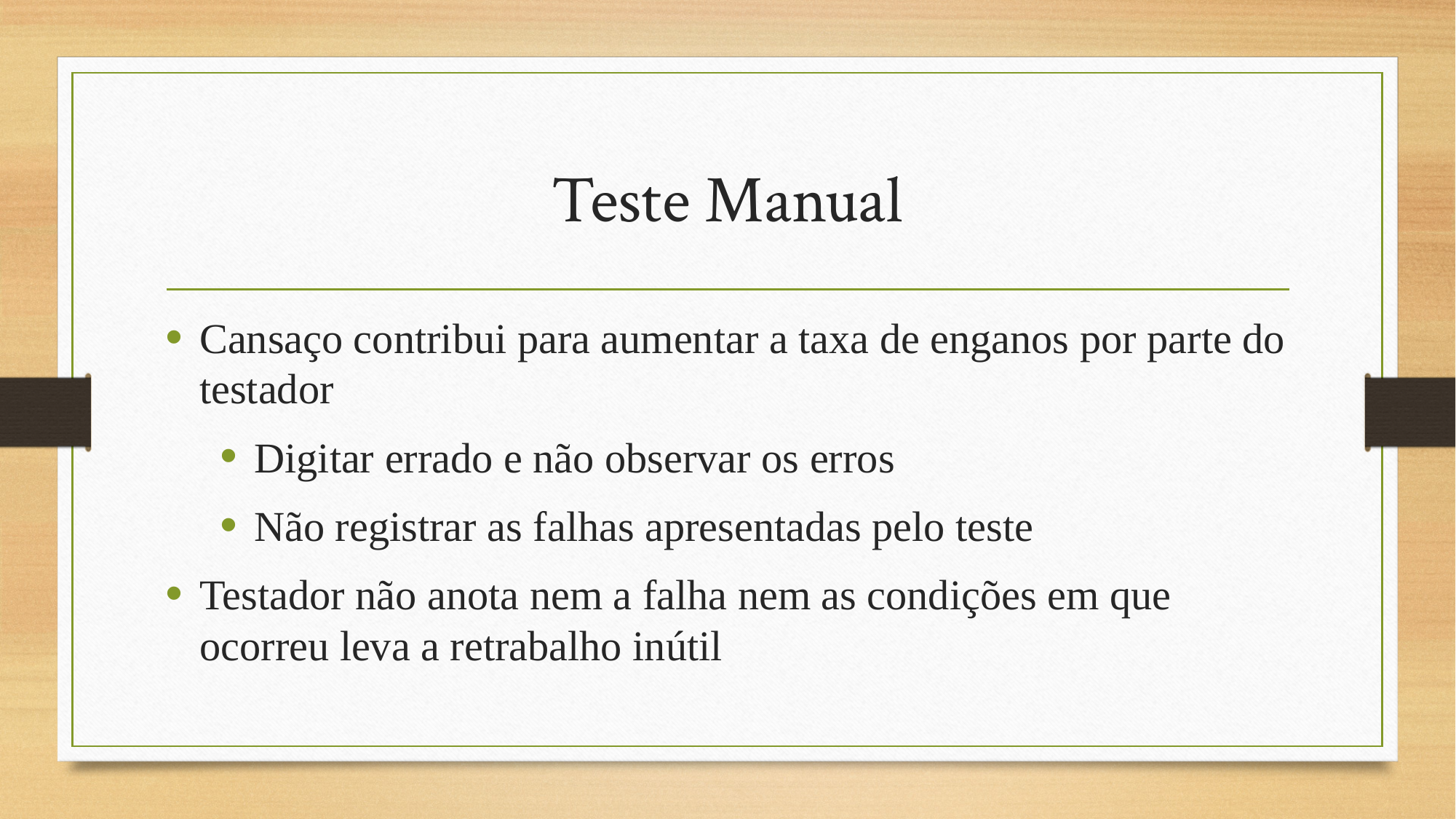

# Teste Manual
Cansaço contribui para aumentar a taxa de enganos por parte do testador
Digitar errado e não observar os erros
Não registrar as falhas apresentadas pelo teste
Testador não anota nem a falha nem as condições em que ocorreu leva a retrabalho inútil